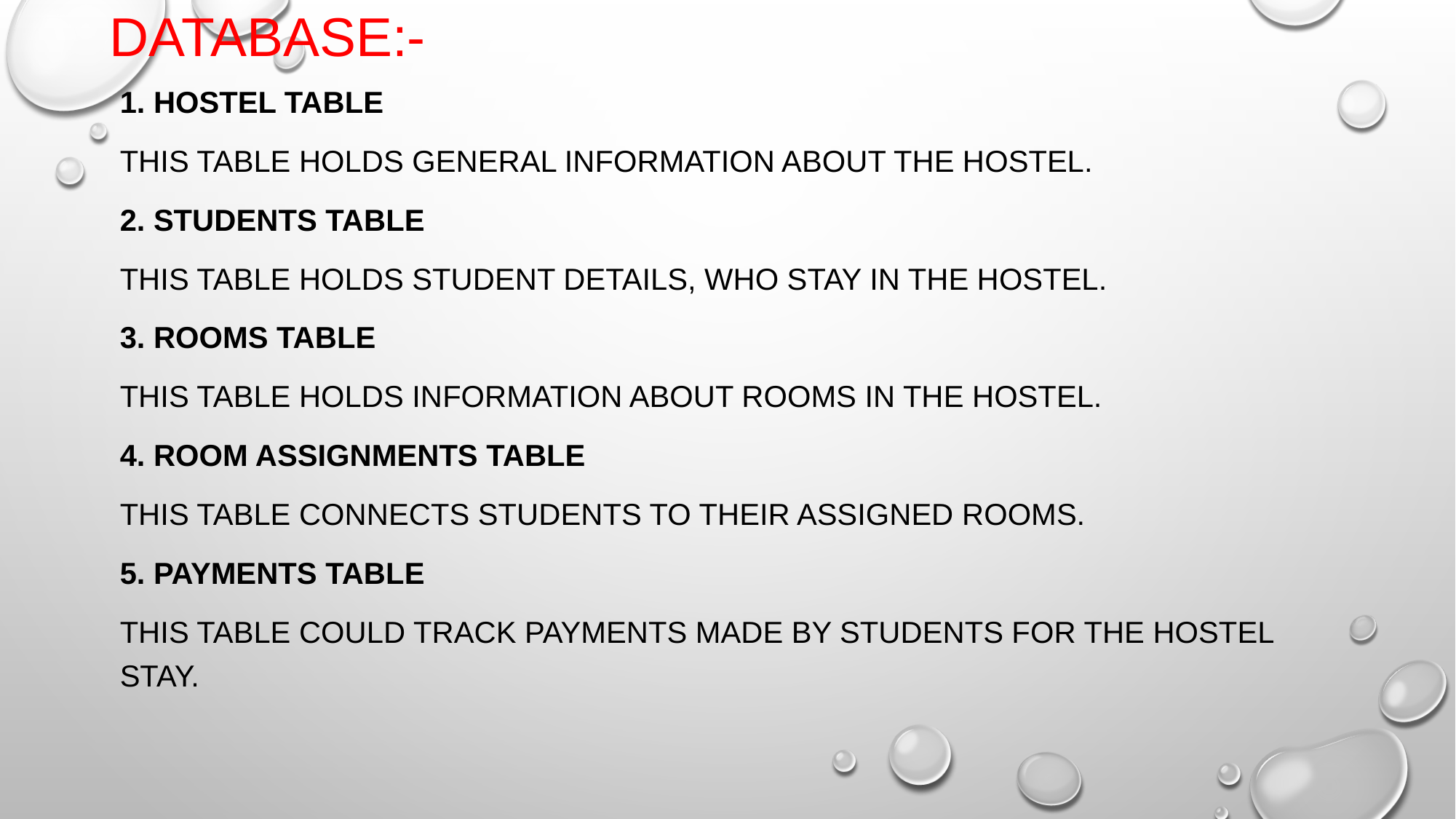

# Database:-
1. Hostel Table
This table holds general information about the hostel.
2. Students Table
This table holds student details, who stay in the hostel.
3. Rooms Table
This table holds information about rooms in the hostel.
4. Room Assignments Table
This table connects students to their assigned rooms.
5. Payments Table
This table could track payments made by students for the hostel stay.